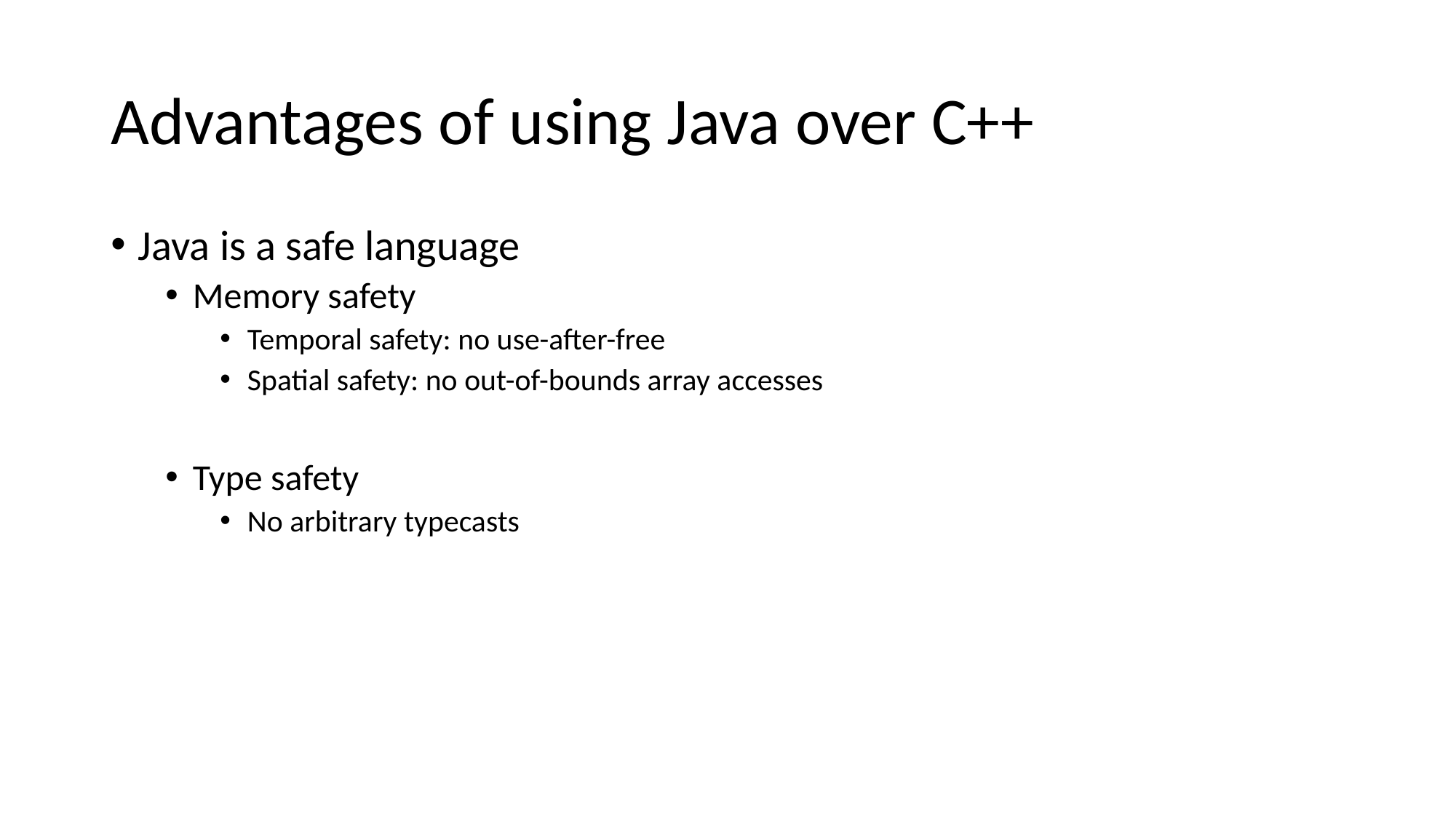

# Advantages of using Java over C++
Java is a safe language
Memory safety
Temporal safety: no use-after-free
Spatial safety: no out-of-bounds array accesses

Type safety
No arbitrary typecasts